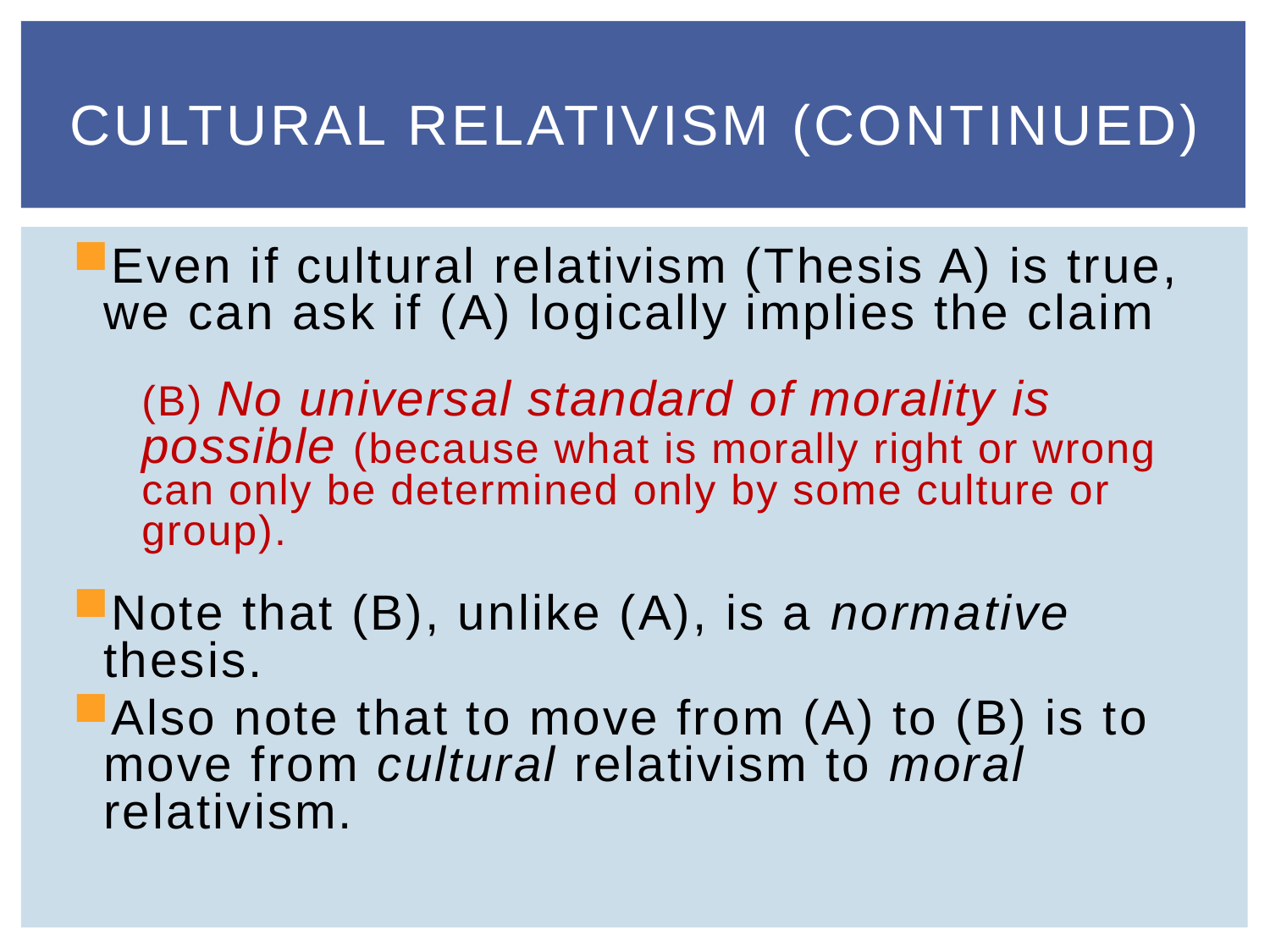

# Cultural Relativism (Continued)
Even if cultural relativism (Thesis A) is true, we can ask if (A) logically implies the claim

 	(B) No universal standard of morality is possible (because what is morally right or wrong  can only be determined only by some culture or group).

Note that (B), unlike (A), is a normative thesis.
Also note that to move from (A) to (B) is to move from cultural relativism to moral relativism.